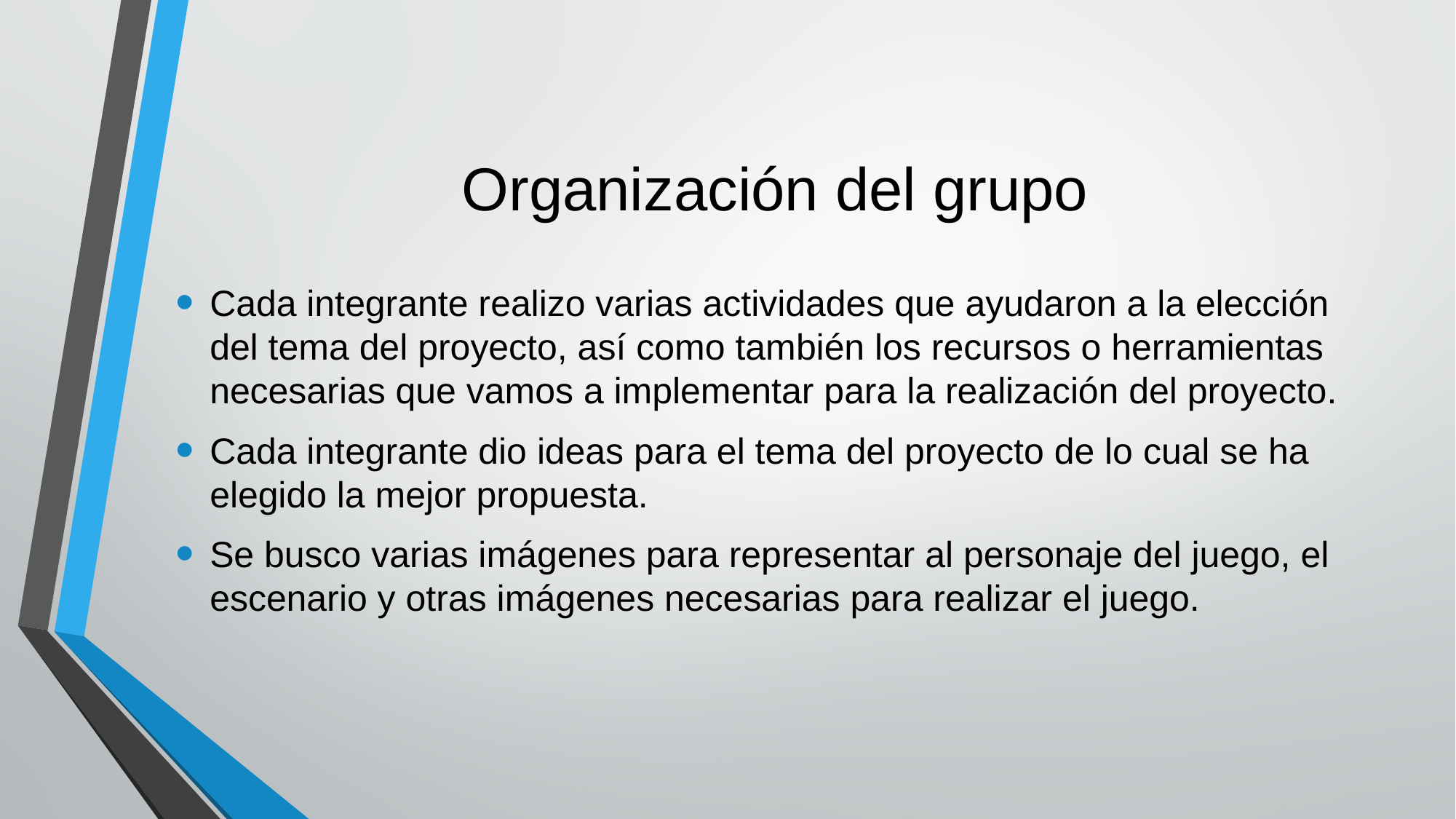

# Organización del grupo
Cada integrante realizo varias actividades que ayudaron a la elección del tema del proyecto, así como también los recursos o herramientas necesarias que vamos a implementar para la realización del proyecto.
Cada integrante dio ideas para el tema del proyecto de lo cual se ha elegido la mejor propuesta.
Se busco varias imágenes para representar al personaje del juego, el escenario y otras imágenes necesarias para realizar el juego.